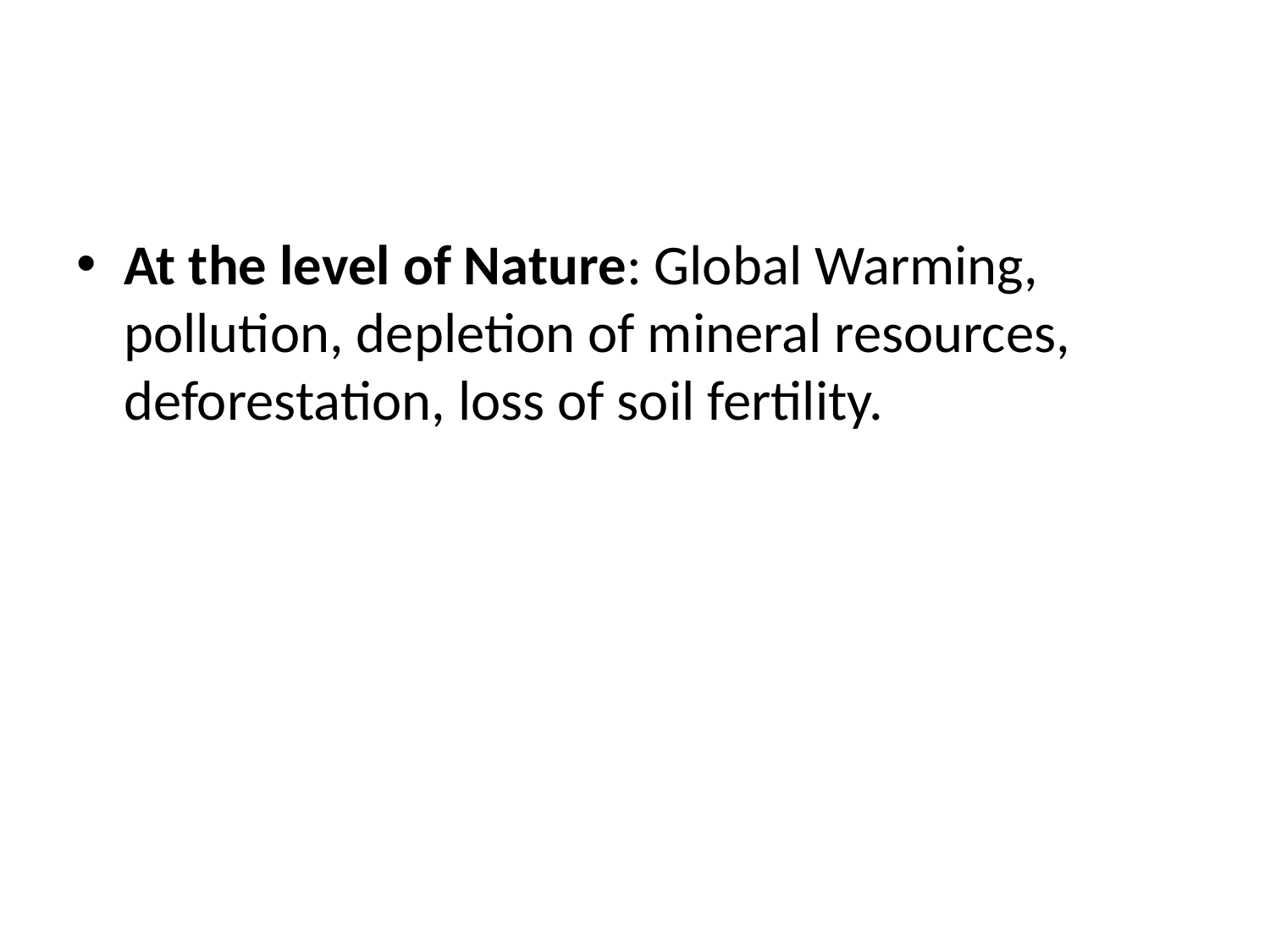

#
At the level of Nature: Global Warming, pollution, depletion of mineral resources, deforestation, loss of soil fertility.